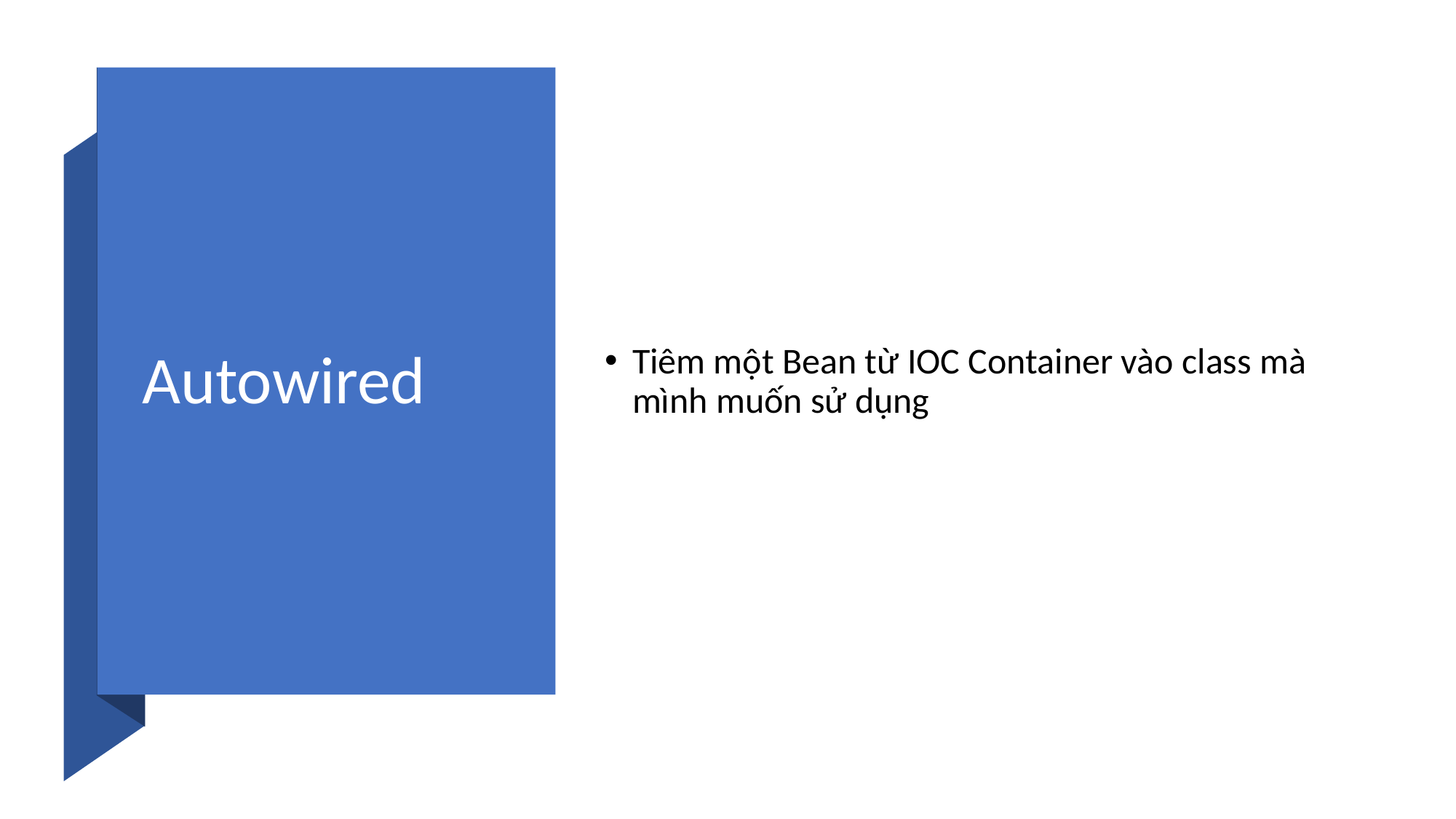

# Autowired
Tiêm một Bean từ IOC Container vào class mà mình muốn sử dụng